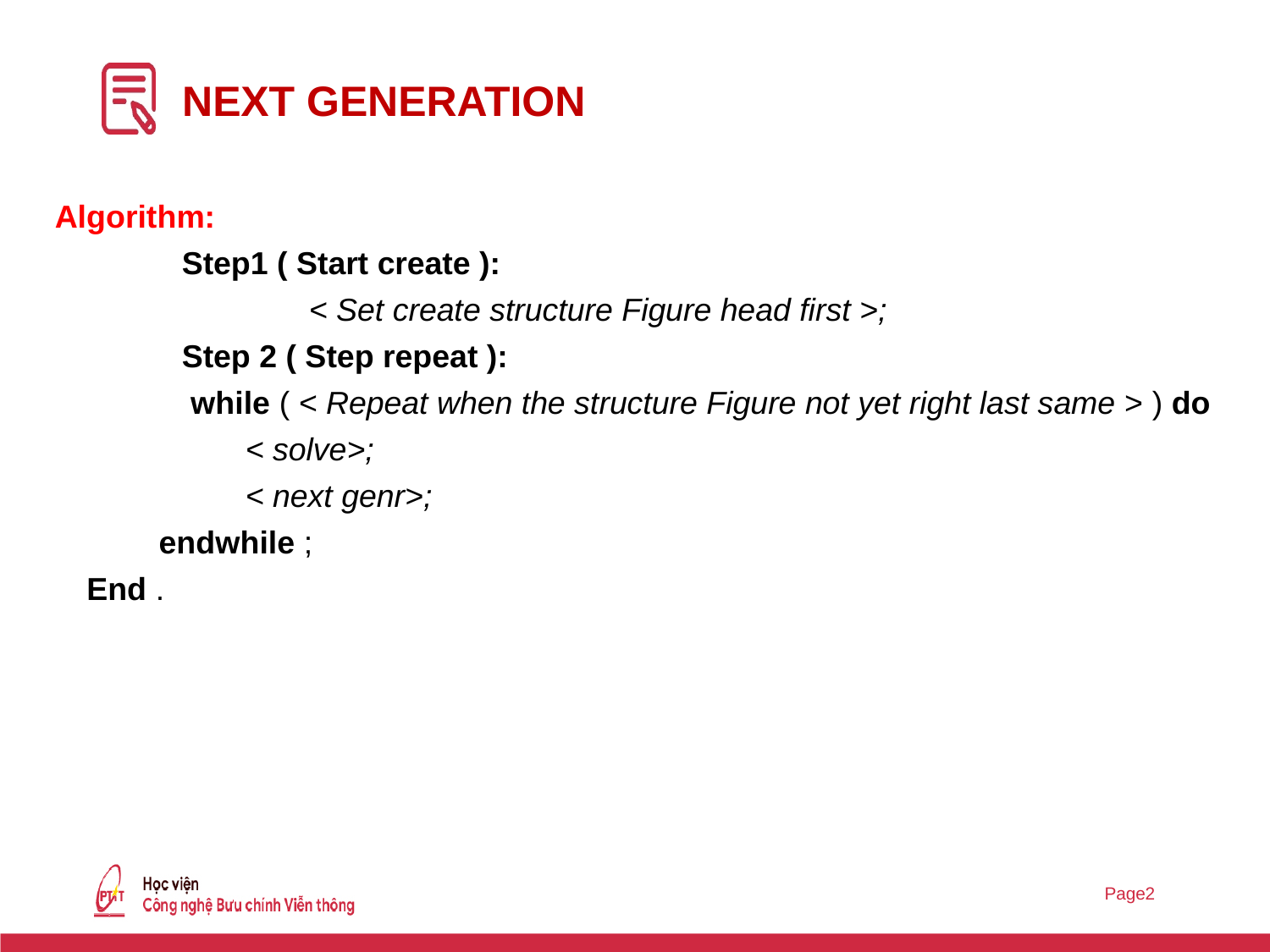

# NEXT GENERATION

Algorithm:
Step1 ( Start create ):
 	< Set create structure Figure head first >;
Step 2 ( Step repeat ):
 while ( < Repeat when the structure Figure not yet right last same > ) do
< solve>;
< next genr>;
 endwhile ;
End .